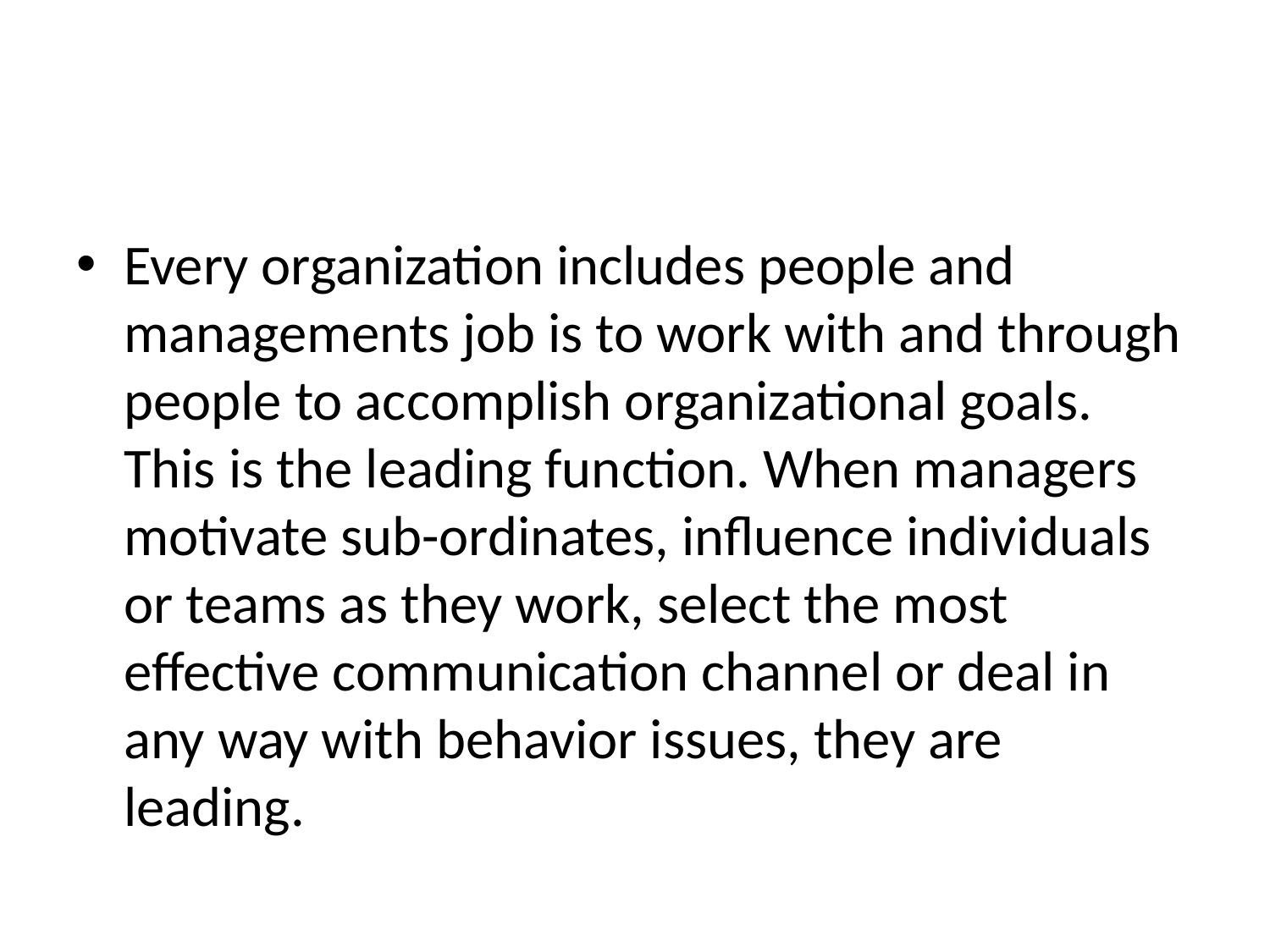

Every organization includes people and managements job is to work with and through people to accomplish organizational goals. This is the leading function. When managers motivate sub-ordinates, influence individuals or teams as they work, select the most effective communication channel or deal in any way with behavior issues, they are leading.